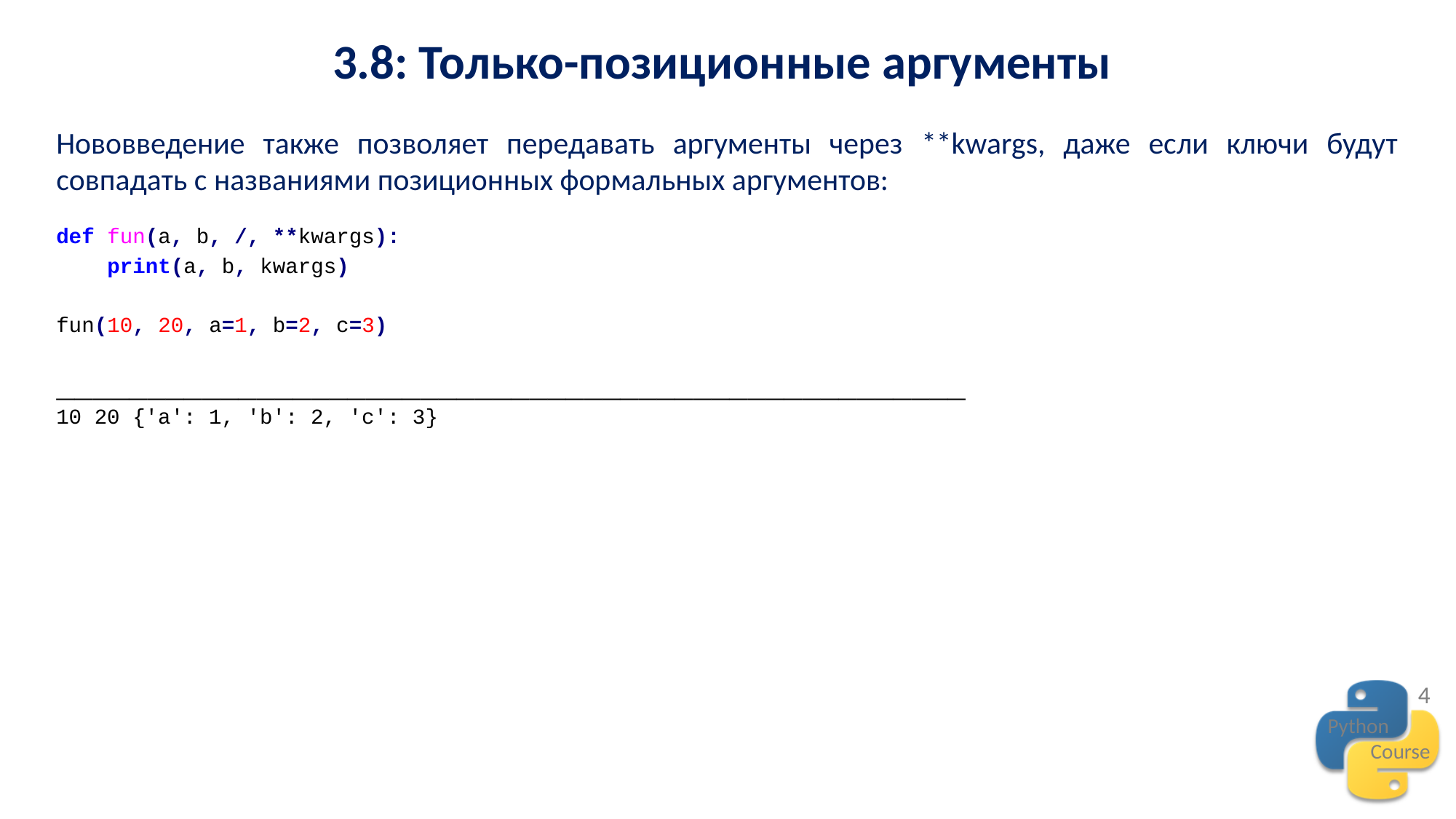

3.8: Только-позиционные аргументы
Нововведение также позволяет передавать аргументы через **kwargs, даже если ключи будут совпадать с названиями позиционных формальных аргументов:

def fun(a, b, /, **kwargs):
    print(a, b, kwargs)

fun(10, 20, a=1, b=2, c=3)

__________________________________________________
10 20 {'a': 1, 'b': 2, 'c': 3}